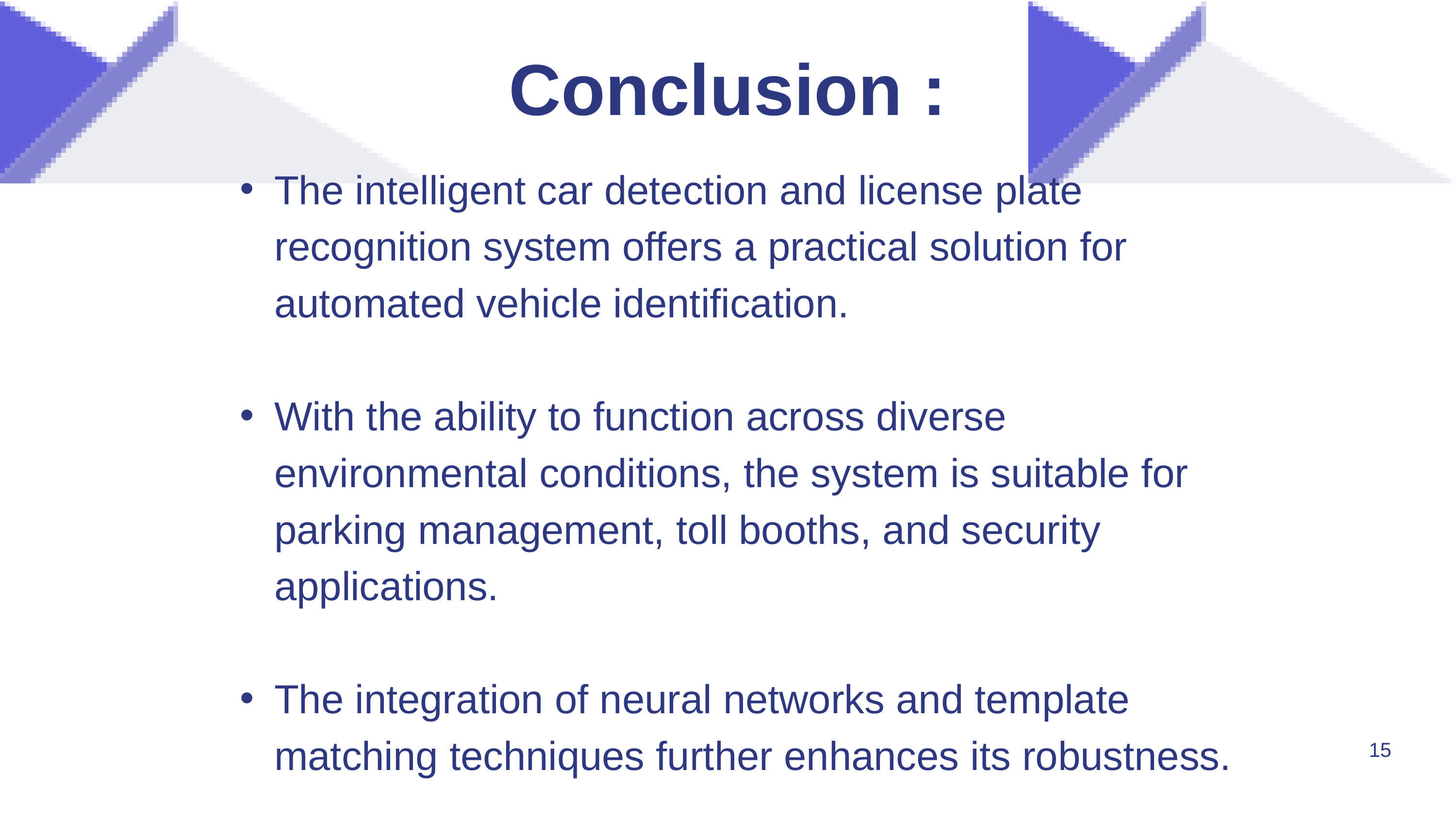

Conclusion :
The intelligent car detection and license plate recognition system offers a practical solution for automated vehicle identification.

With the ability to function across diverse environmental conditions, the system is suitable for parking management, toll booths, and security applications.

The integration of neural networks and template matching techniques further enhances its robustness.
15